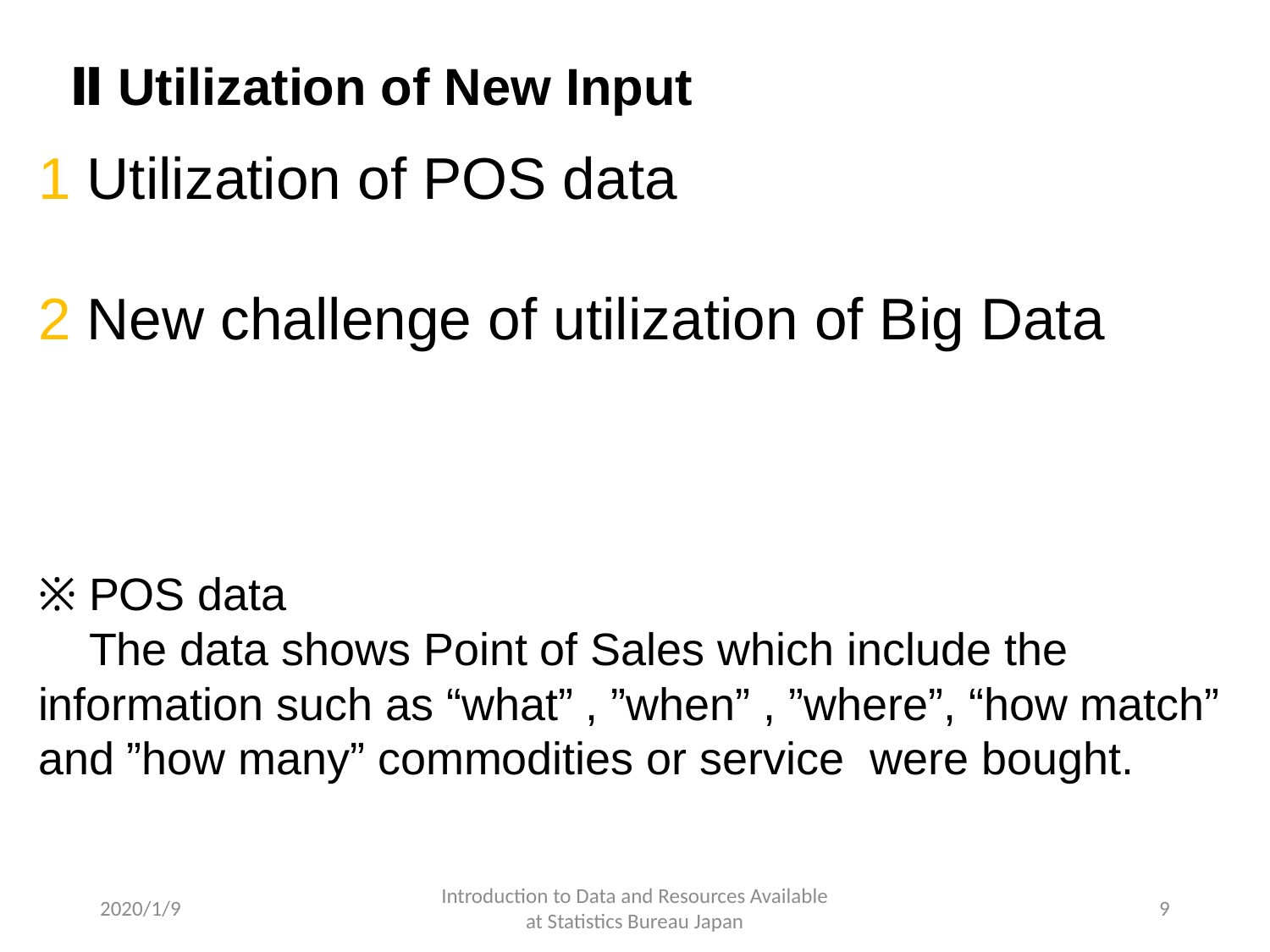

Ⅱ Utilization of New Input
1 Utilization of POS data

2 New challenge of utilization of Big Data
※ POS data
    The data shows Point of Sales which include the information such as “what” , ”when” , ”where”, “how match” and ”how many” commodities or service  were bought.
2020/1/9
Introduction to Data and Resources Available at Statistics Bureau Japan
9